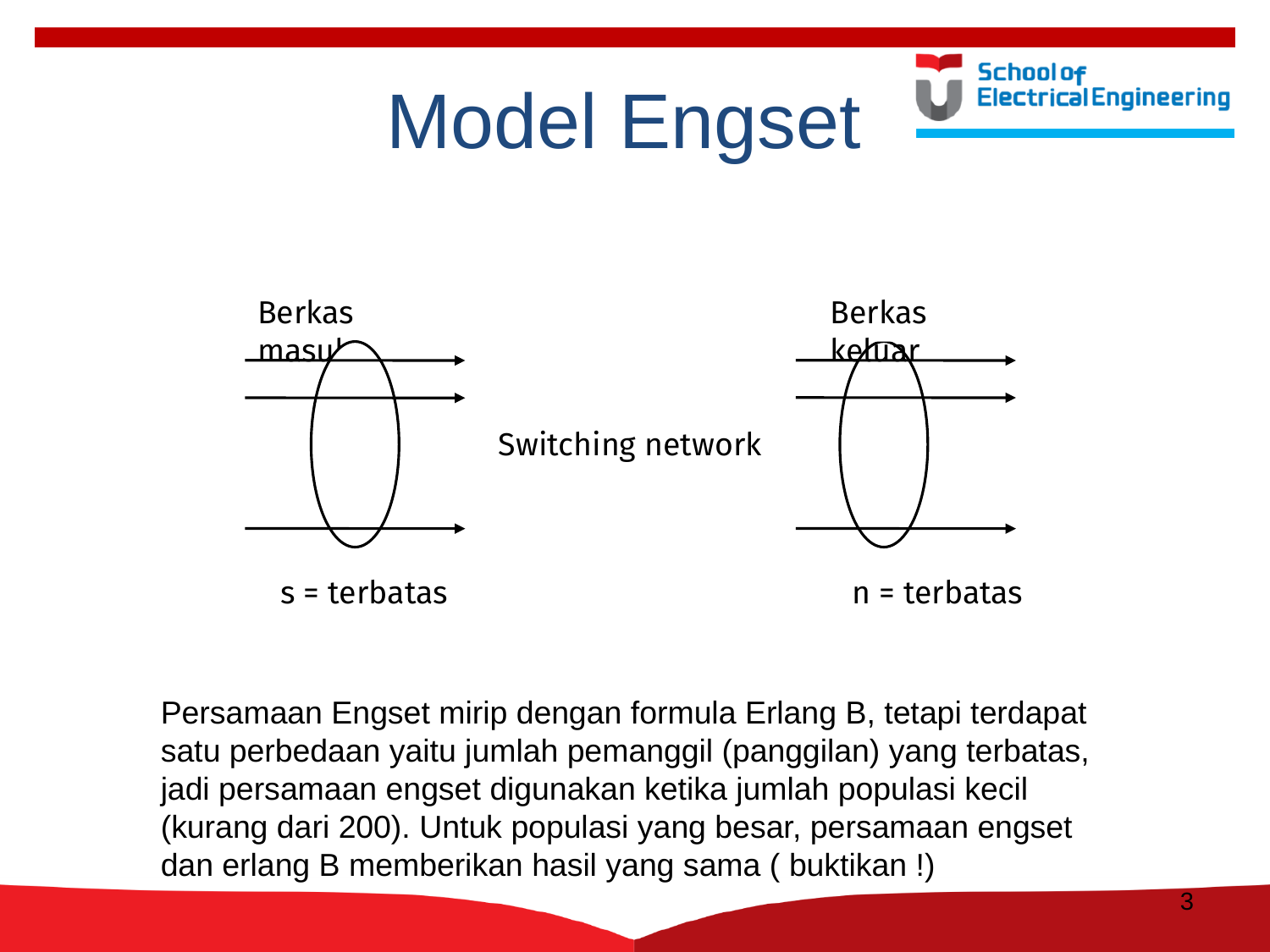

Model Engset

Berkas masuk
Berkas keluar

Switching network

s = terbatas
n = terbatas
Persamaan Engset mirip dengan formula Erlang B, tetapi terdapat satu perbedaan yaitu jumlah pemanggil (panggilan) yang terbatas, jadi persamaan engset digunakan ketika jumlah populasi kecil (kurang dari 200). Untuk populasi yang besar, persamaan engset dan erlang B memberikan hasil yang sama ( buktikan !)
3